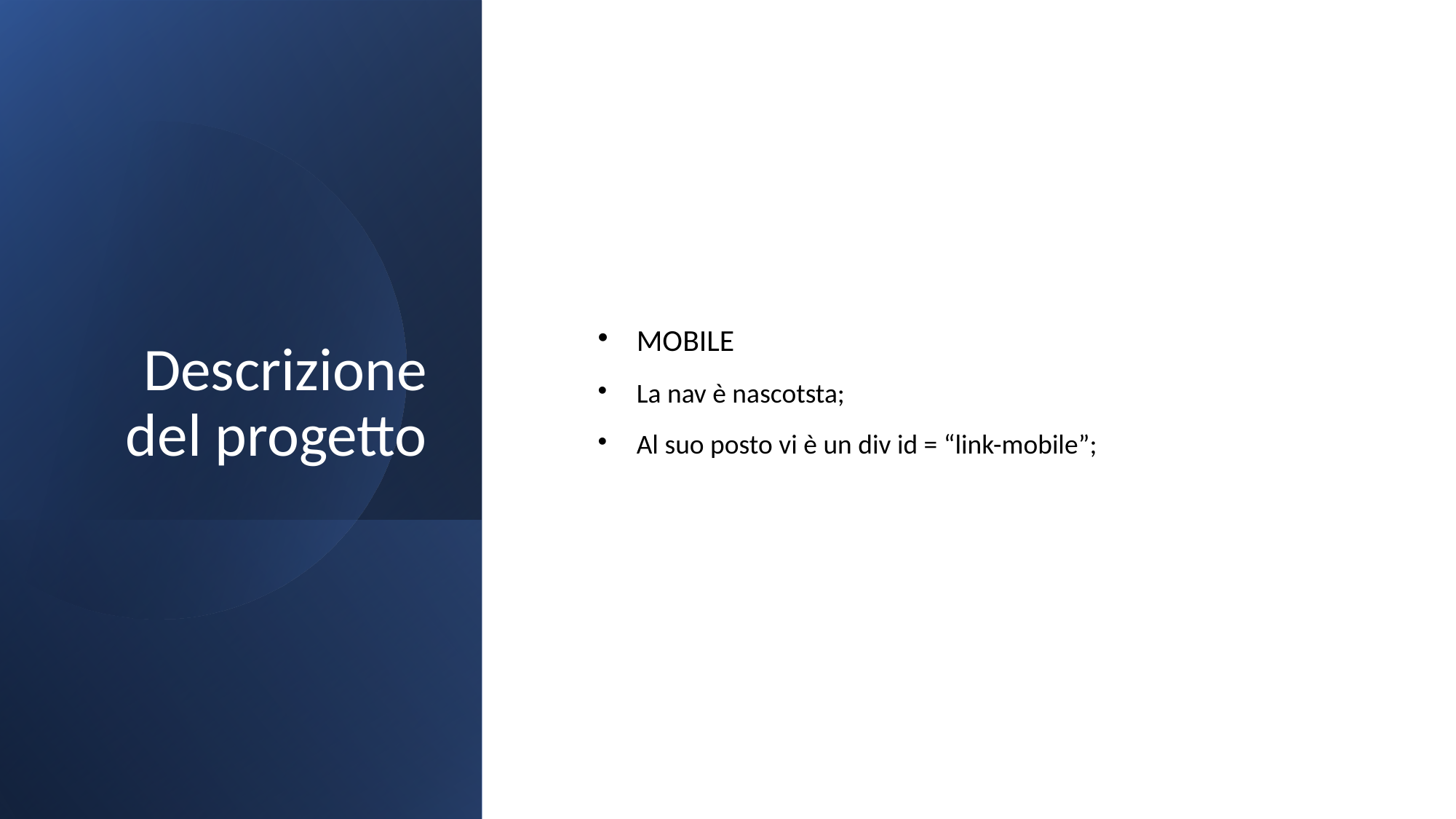

Descrizione del progetto
MOBILE
La nav è nascotsta;
Al suo posto vi è un div id = “link-mobile”;